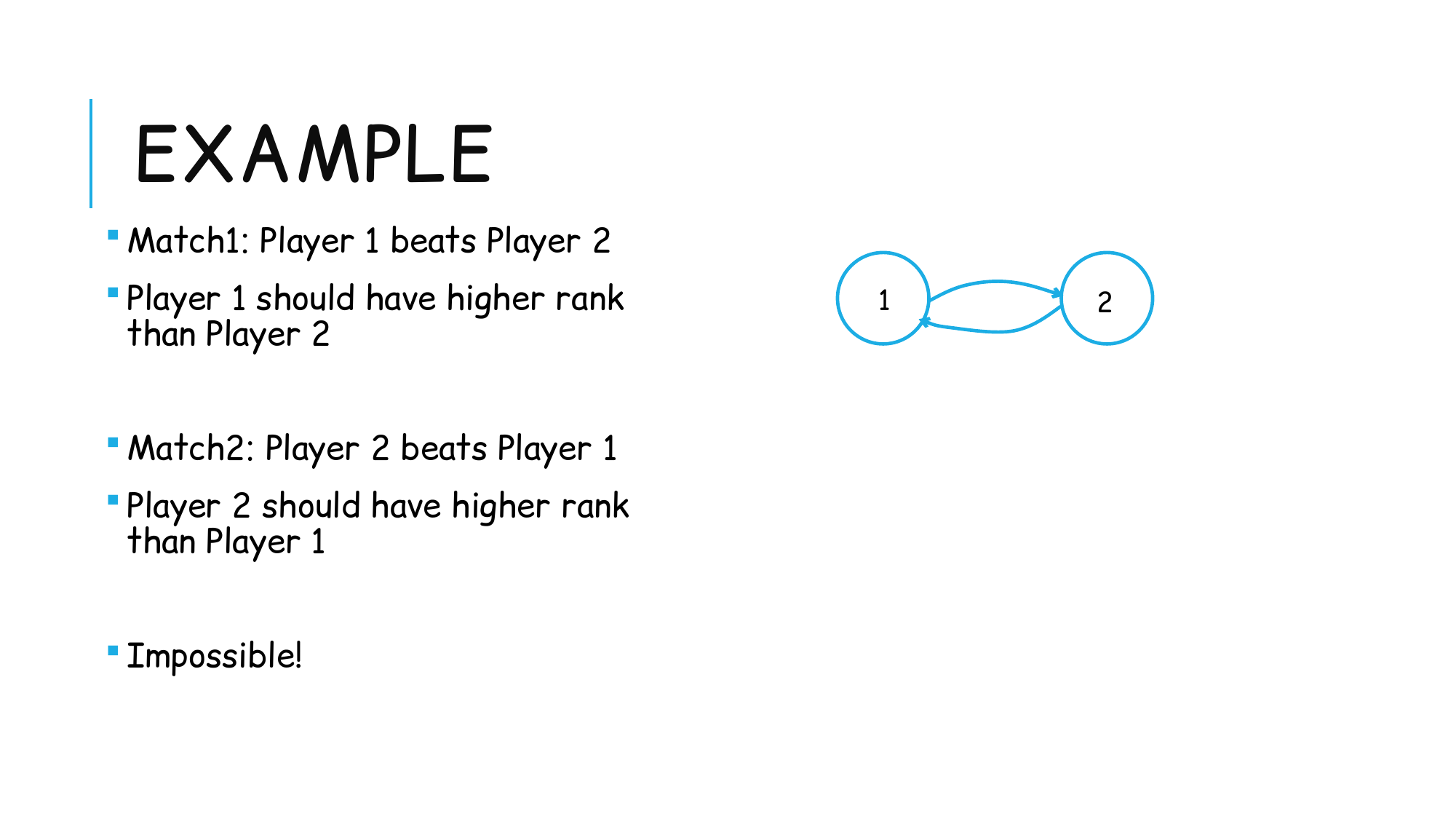

# Example
Match1: Player 1 beats Player 2
Player 1 should have higher rank than Player 2

Match2: Player 2 beats Player 1
Player 2 should have higher rank than Player 1

Impossible!

1
2